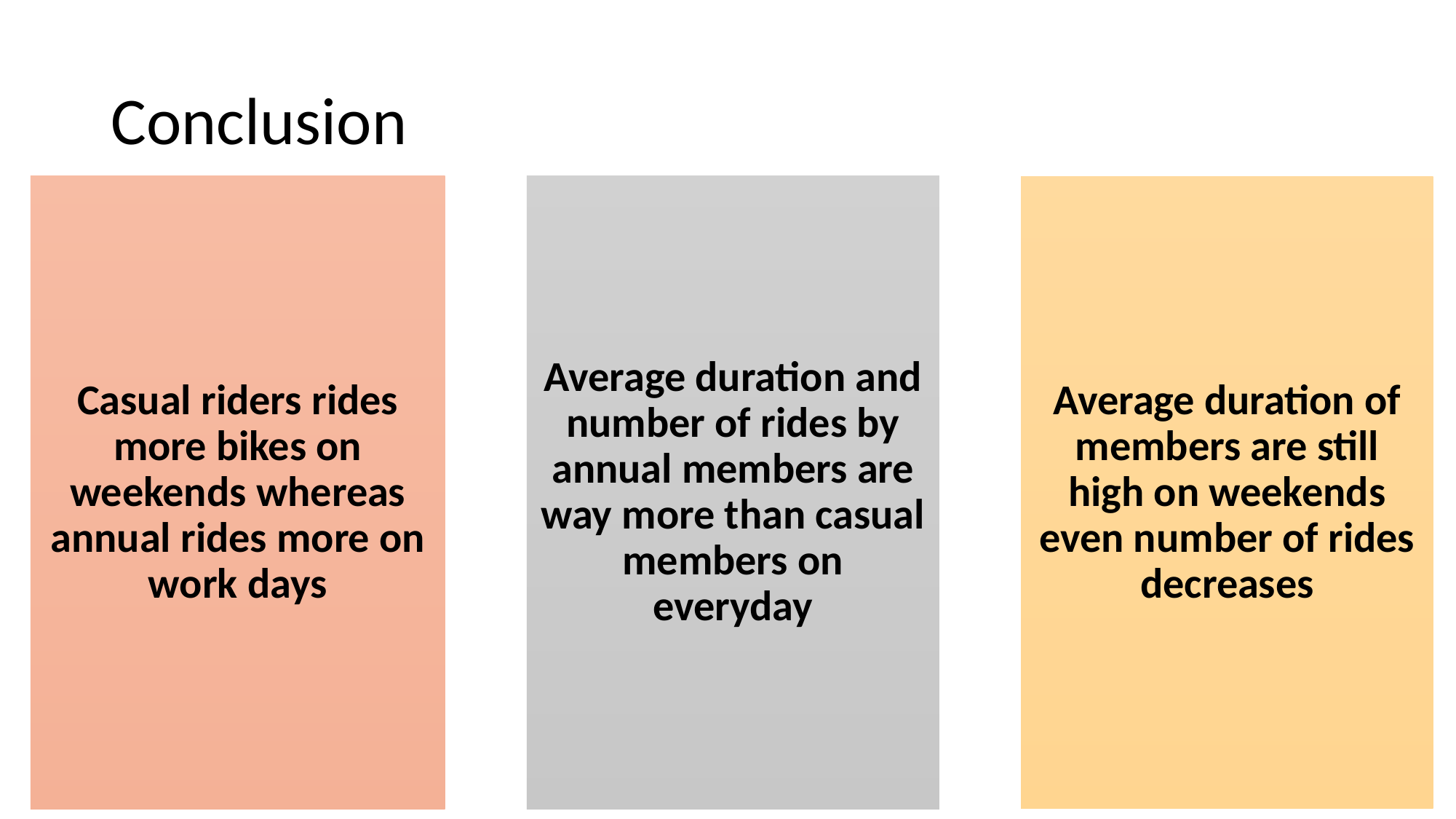

# Conclusion
Casual riders rides more bikes on weekends whereas annual rides more on work days
Average duration and number of rides by annual members are way more than casual members on everyday
Average duration of members are still high on weekends even number of rides decreases